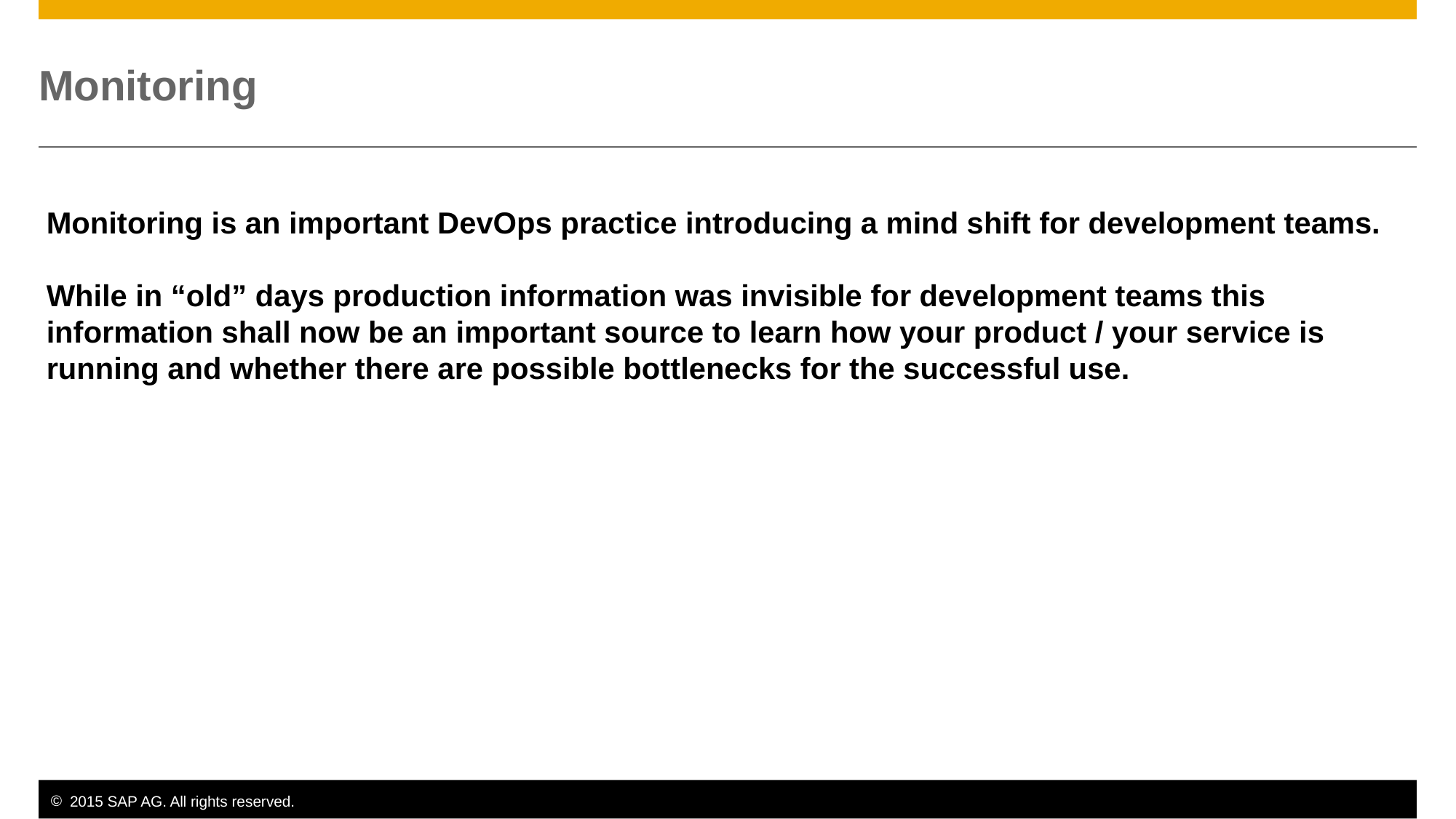

# Monitoring
Monitoring is an important DevOps practice introducing a mind shift for development teams.
While in “old” days production information was invisible for development teams this information shall now be an important source to learn how your product / your service is running and whether there are possible bottlenecks for the successful use.